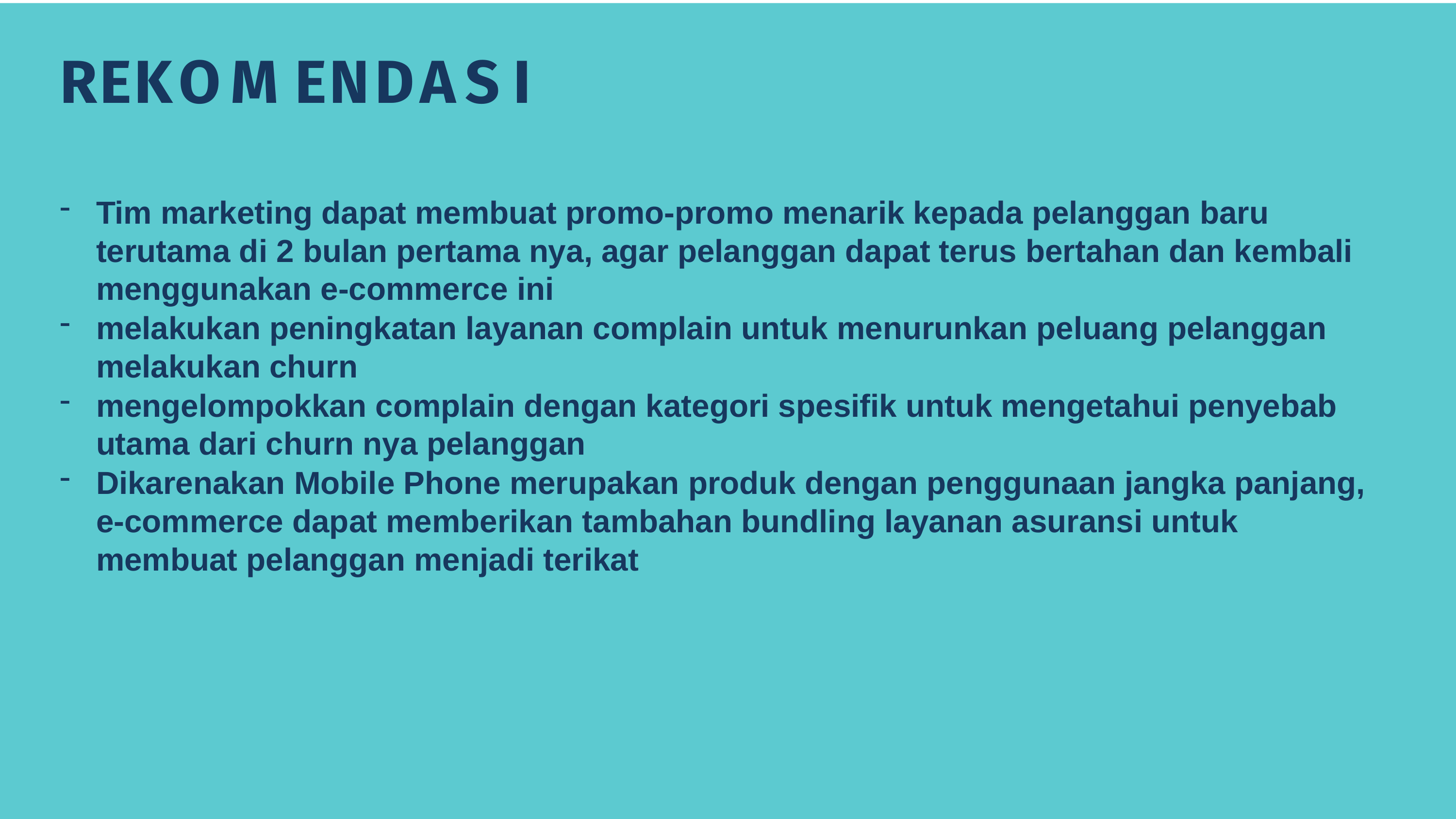

# REKOMENDASI
Tim marketing dapat membuat promo-promo menarik kepada pelanggan baru terutama di 2 bulan pertama nya, agar pelanggan dapat terus bertahan dan kembali menggunakan e-commerce ini
melakukan peningkatan layanan complain untuk menurunkan peluang pelanggan melakukan churn
mengelompokkan complain dengan kategori spesifik untuk mengetahui penyebab utama dari churn nya pelanggan
Dikarenakan Mobile Phone merupakan produk dengan penggunaan jangka panjang, e-commerce dapat memberikan tambahan bundling layanan asuransi untuk membuat pelanggan menjadi terikat